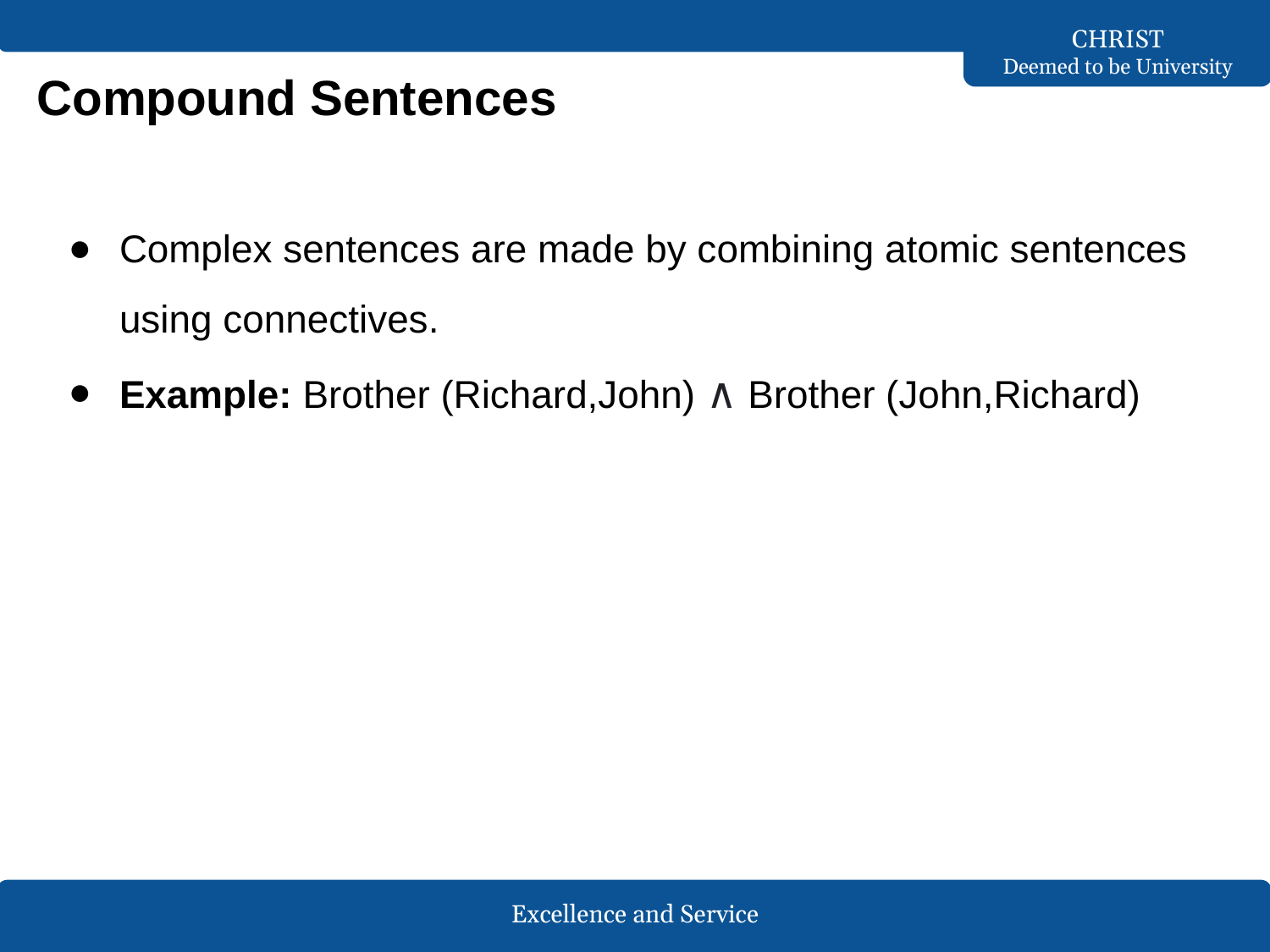

# Compound Sentences
Complex sentences are made by combining atomic sentences using connectives.
Example: Brother (Richard,John) ∧ Brother (John,Richard)